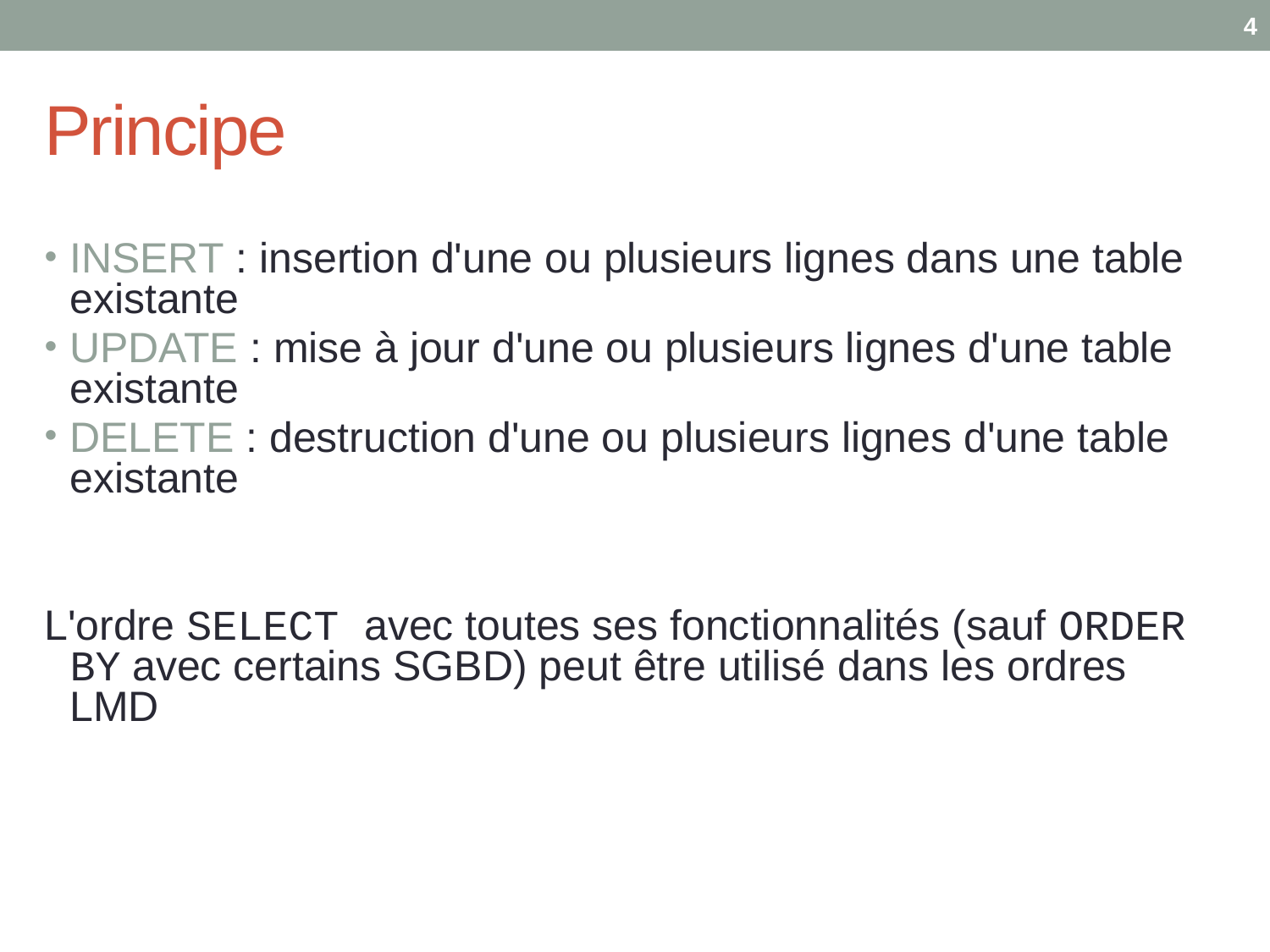

4
# Principe
INSERT : insertion d'une ou plusieurs lignes dans une table existante
UPDATE : mise à jour d'une ou plusieurs lignes d'une table existante
DELETE : destruction d'une ou plusieurs lignes d'une table existante

L'ordre SELECT avec toutes ses fonctionnalités (sauf ORDER BY avec certains SGBD) peut être utilisé dans les ordres LMD